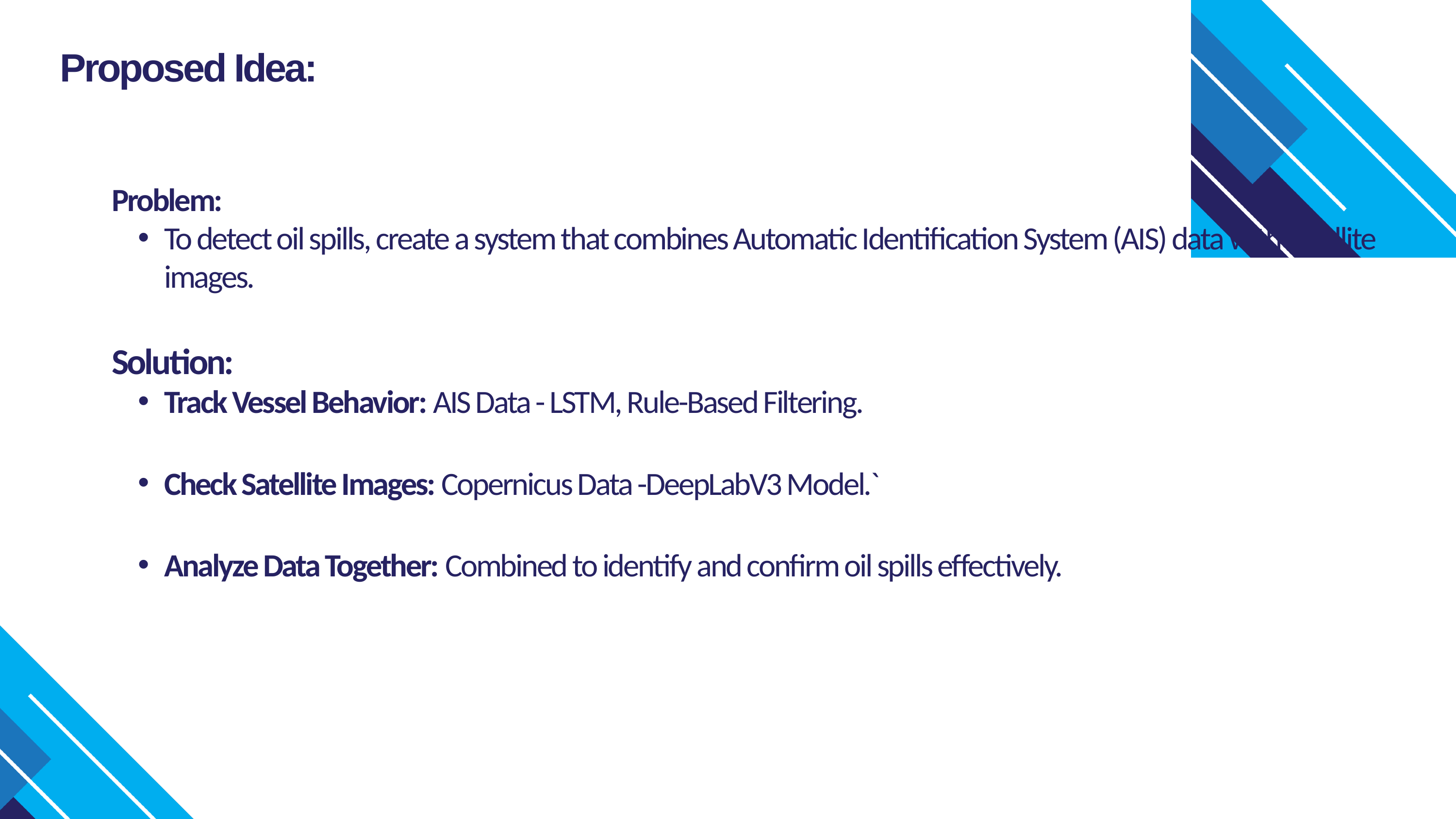

Proposed Idea:​
Problem:
To detect oil spills, create a system that combines Automatic Identification System (AIS) data with satellite images.

Solution:
Track Vessel Behavior: AIS Data - LSTM, Rule-Based Filtering.

Check Satellite Images: Copernicus Data -DeepLabV3 Model.`

Analyze Data Together: Combined to identify and confirm oil spills effectively.